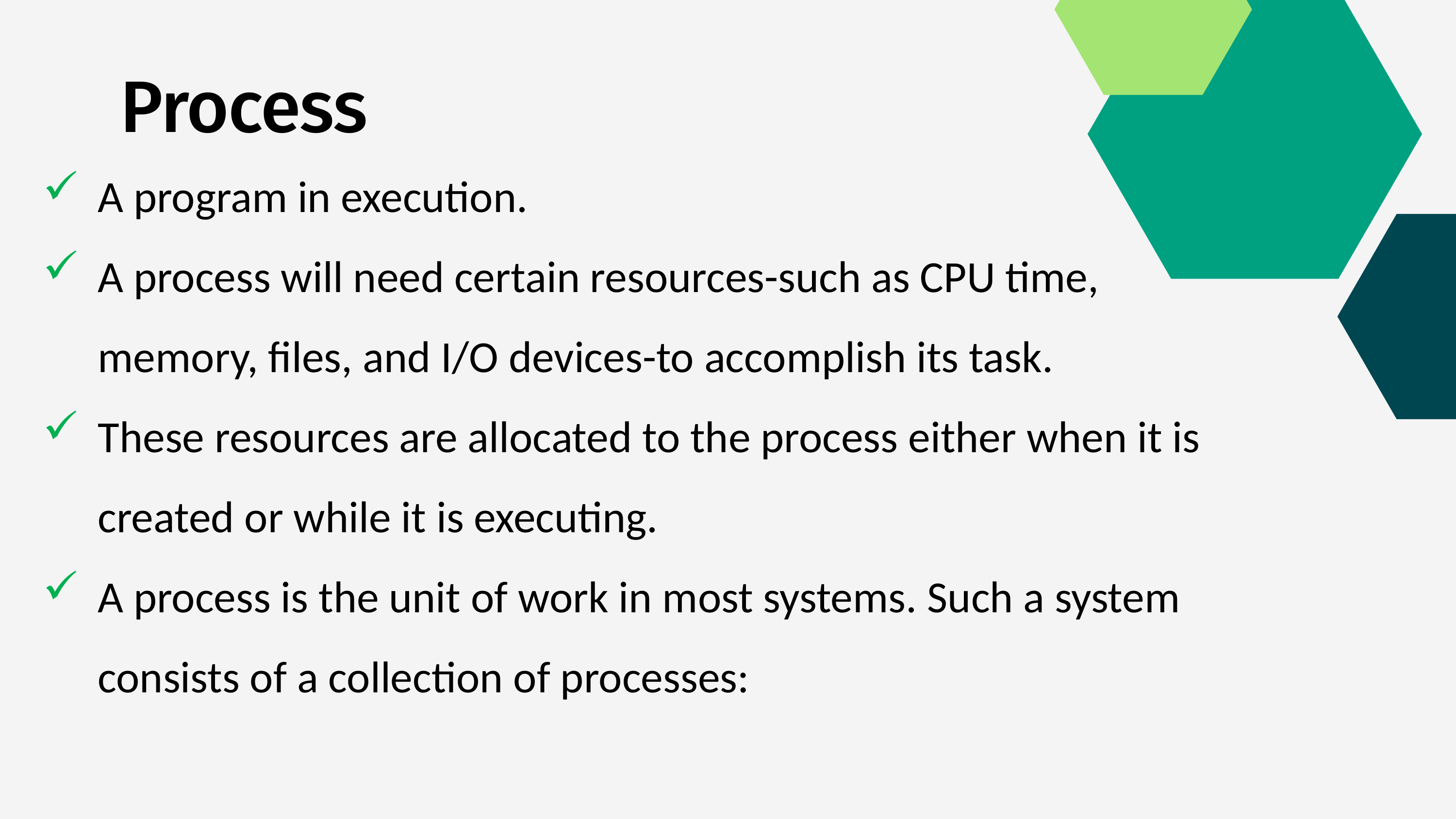

Process
A program in execution.
A process will need certain resources-such as CPU time, memory, files, and I/O devices-to accomplish its task.
These resources are allocated to the process either when it is created or while it is executing.
A process is the unit of work in most systems. Such a system consists of a collection of processes: